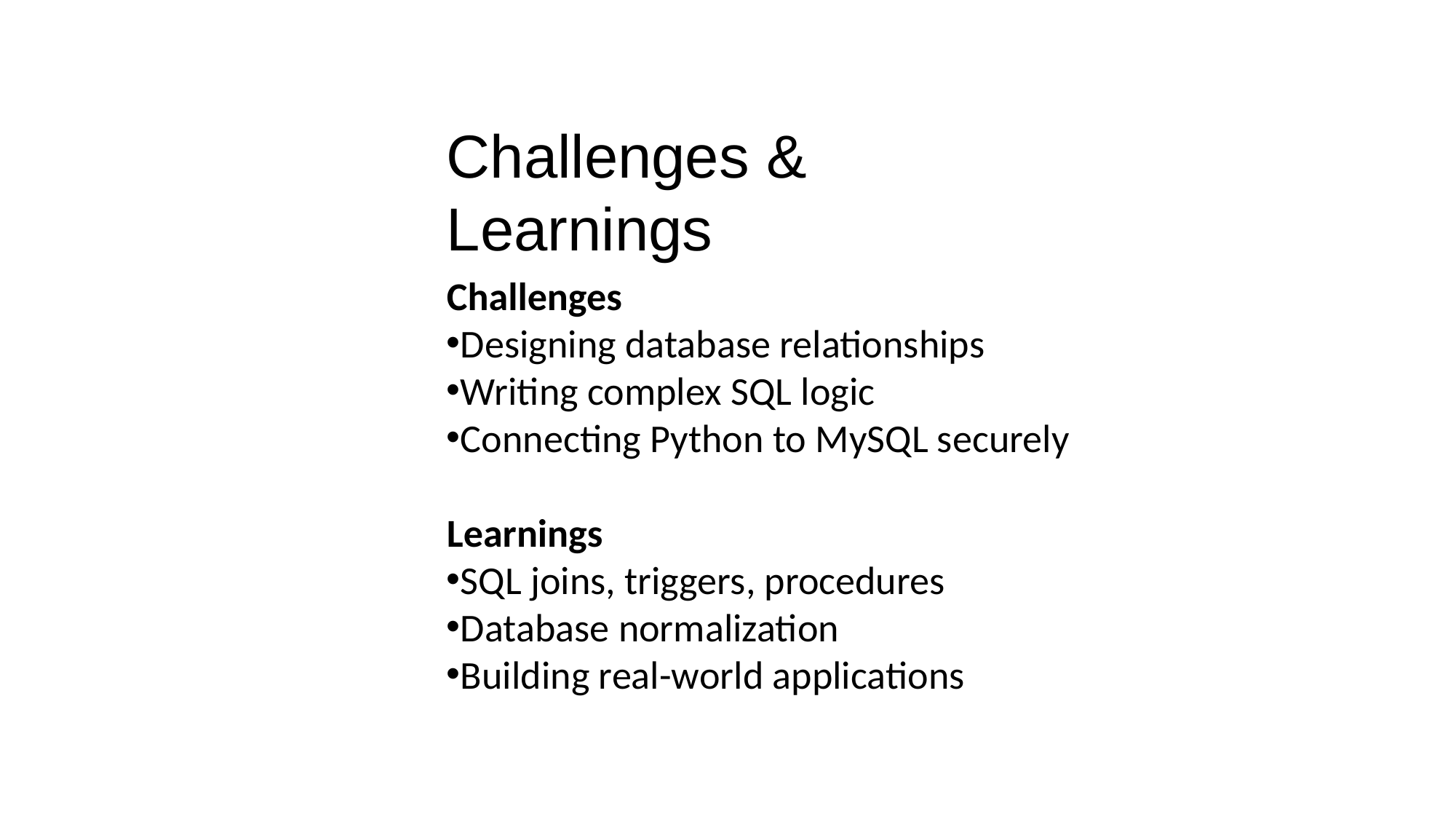

Challenges & Learnings
Challenges
Designing database relationships
Writing complex SQL logic
Connecting Python to MySQL securely

Learnings
SQL joins, triggers, procedures
Database normalization
Building real-world applications